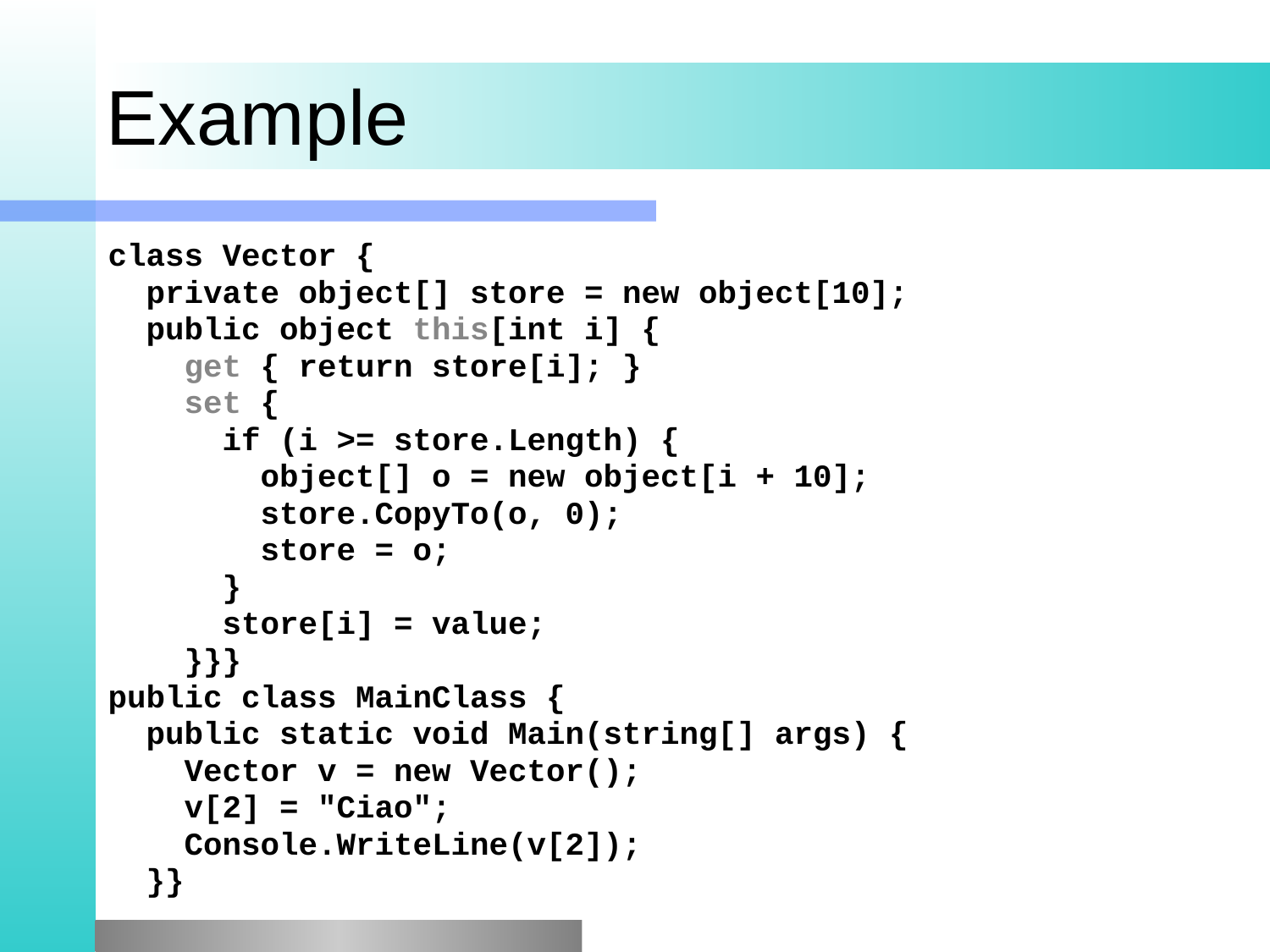

# Example
class Vector {
  private object[] store = new object[10];
  public object this[int i] {
    get { return store[i]; }
    set {
      if (i >= store.Length) {
        object[] o = new object[i + 10];
        store.CopyTo(o, 0);
        store = o;
      }
      store[i] = value;
    }}}
public class MainClass {
  public static void Main(string[] args) {
    Vector v = new Vector();
    v[2] = "Ciao";
    Console.WriteLine(v[2]);
  }}